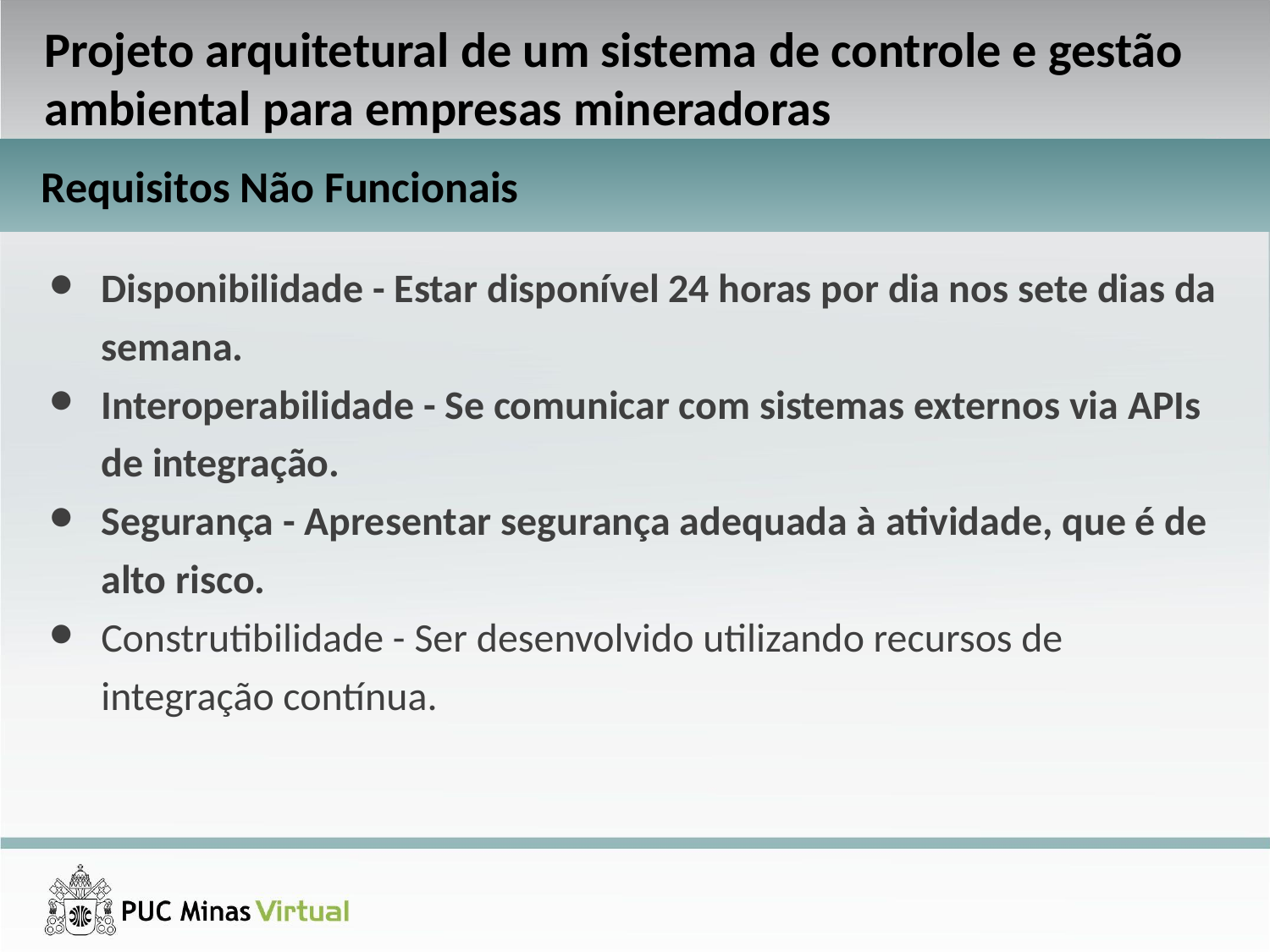

Projeto arquitetural de um sistema de controle e gestão ambiental para empresas mineradoras

Requisitos Não Funcionais
Disponibilidade - Estar disponível 24 horas por dia nos sete dias da semana.
Interoperabilidade - Se comunicar com sistemas externos via APIs de integração.
Segurança - Apresentar segurança adequada à atividade, que é de alto risco.
Construtibilidade - Ser desenvolvido utilizando recursos de integração contínua.